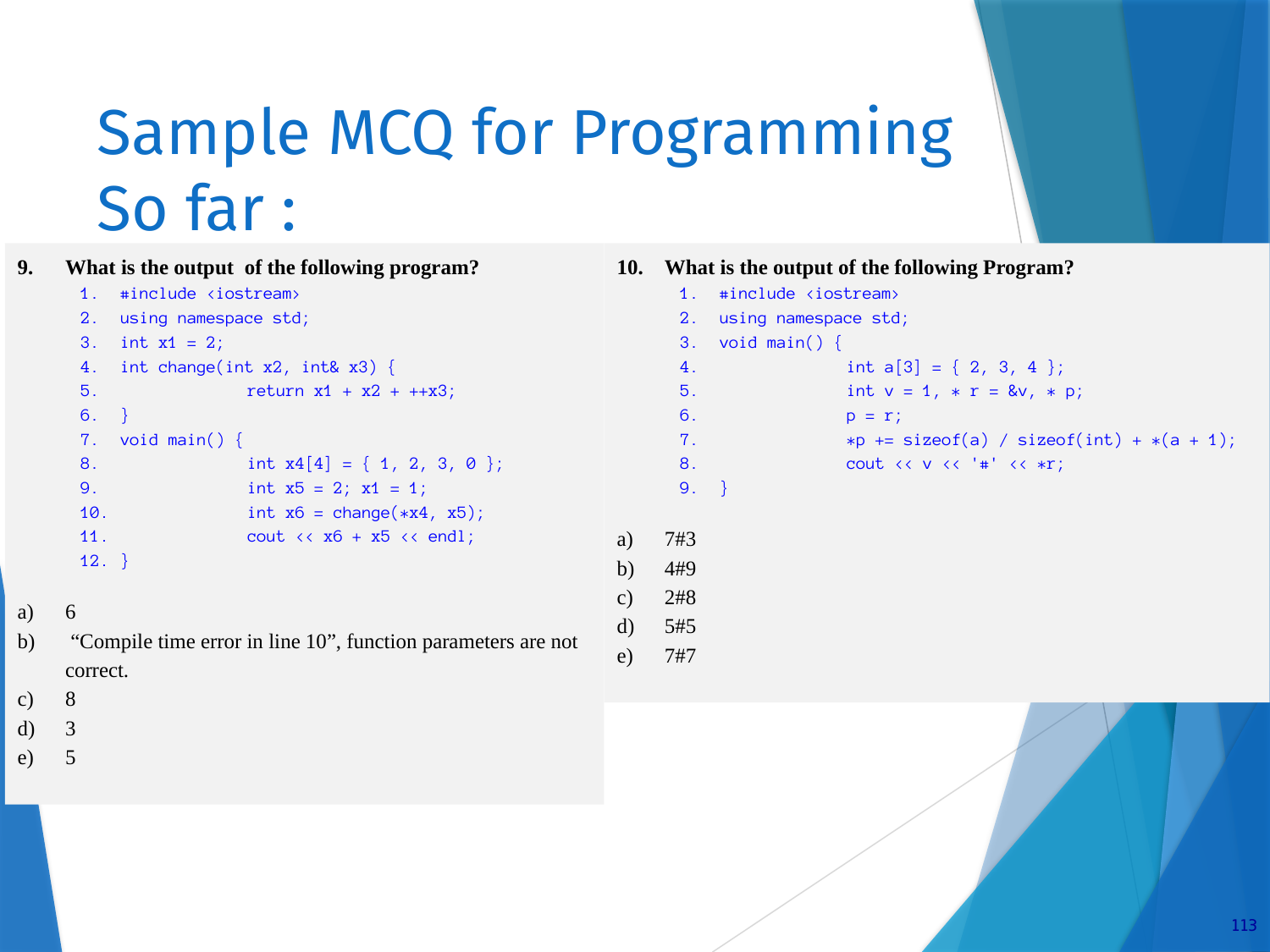

# Sample MCQ for Programming So far :
What is the output  of the following program?
#include <iostream>
using namespace std;
int x1 = 2;
int change(int x2, int& x3) {
	return x1 + x2 + ++x3;
}
void main() {
	int x4[4] = { 1, 2, 3, 0 };
	int x5 = 2; x1 = 1;
	int x6 = change(*x4, x5);
	cout << x6 + x5 << endl;
}

6
 “Compile time error in line 10”, function parameters are not correct.
8
3
5

What is the output of the following Program?
#include <iostream>
using namespace std;
void main() {
	int a[3] = { 2, 3, 4 };
	int v = 1, * r = &v, * p;
	p = r;
	*p += sizeof(a) / sizeof(int) + *(a + 1);
	cout << v << '#' << *r;
}

7#3
4#9
2#8
5#5
7#7

113